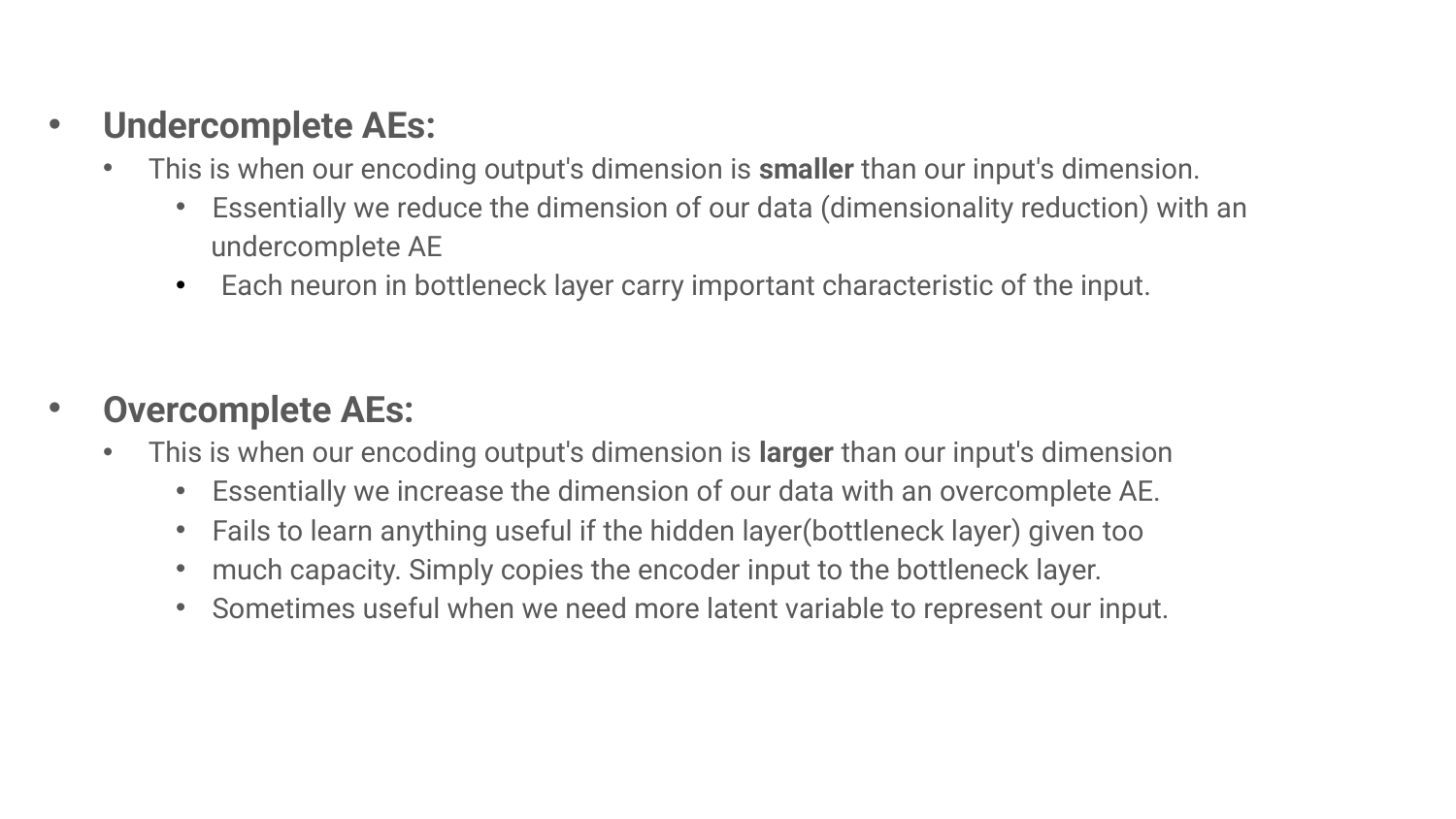

Undercomplete AEs:
This is when our encoding output's dimension is smaller than our input's dimension.
Essentially we reduce the dimension of our data (dimensionality reduction) with an
     undercomplete AE
Each neuron in bottleneck layer carry important characteristic of the input.

Overcomplete AEs:
This is when our encoding output's dimension is larger than our input's dimension
Essentially we increase the dimension of our data with an overcomplete AE.
Fails to learn anything useful if the hidden layer(bottleneck layer) given too
much capacity. Simply copies the encoder input to the bottleneck layer.
Sometimes useful when we need more latent variable to represent our input.